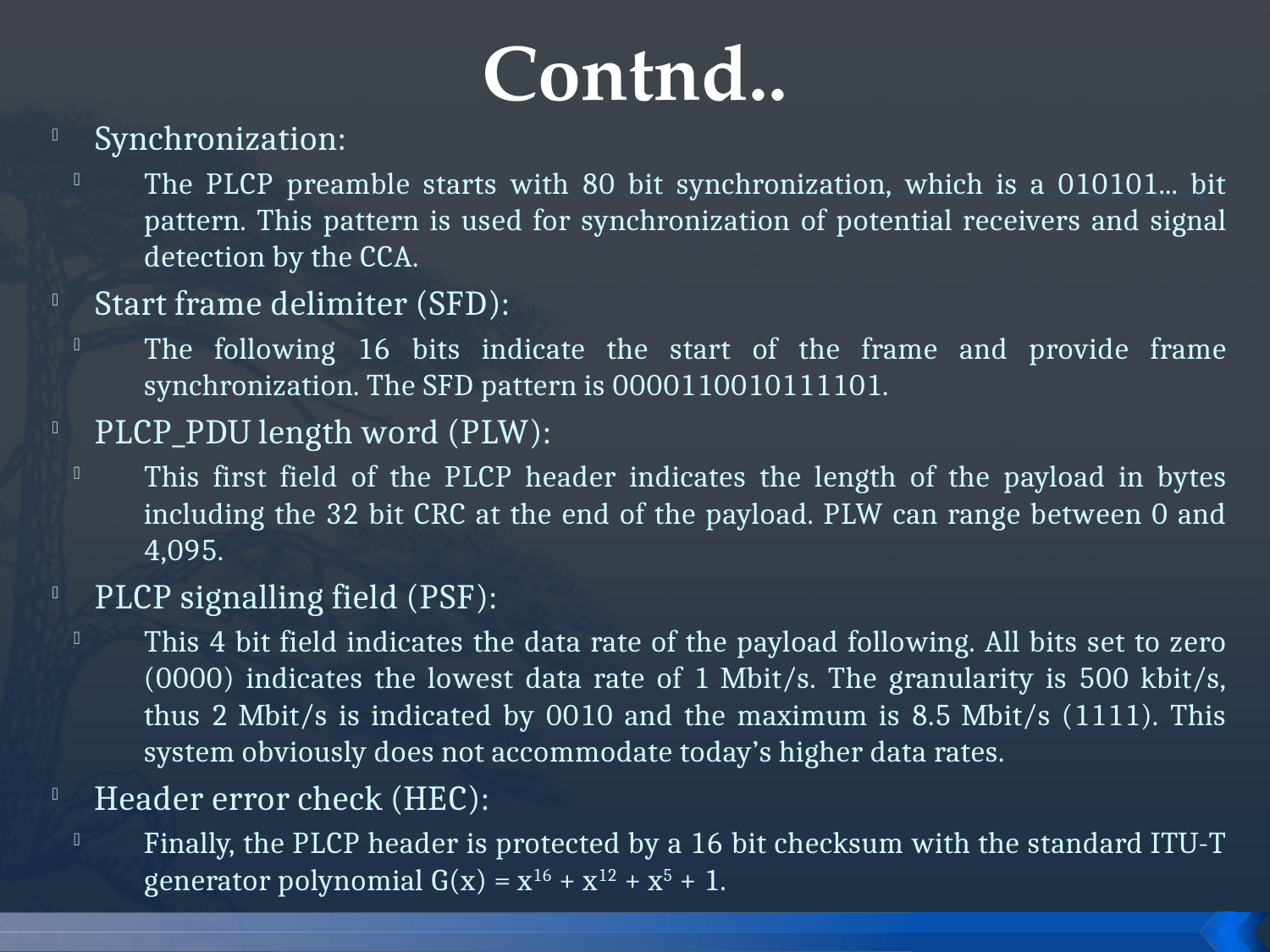

# Contnd..
Synchronization:
The PLCP preamble starts with 80 bit synchronization, which is a 010101... bit pattern. This pattern is used for synchronization of potential receivers and signal detection by the CCA.
Start frame delimiter (SFD):
The following 16 bits indicate the start of the frame and provide frame synchronization. The SFD pattern is 0000110010111101.
PLCP_PDU length word (PLW):
This first field of the PLCP header indicates the length of the payload in bytes including the 32 bit CRC at the end of the payload. PLW can range between 0 and 4,095.
PLCP signalling field (PSF):
This 4 bit field indicates the data rate of the payload following. All bits set to zero (0000) indicates the lowest data rate of 1 Mbit/s. The granularity is 500 kbit/s, thus 2 Mbit/s is indicated by 0010 and the maximum is 8.5 Mbit/s (1111). This system obviously does not accommodate today’s higher data rates.
Header error check (HEC):
Finally, the PLCP header is protected by a 16 bit checksum with the standard ITU-T generator polynomial G(x) = x16 + x12 + x5 + 1.